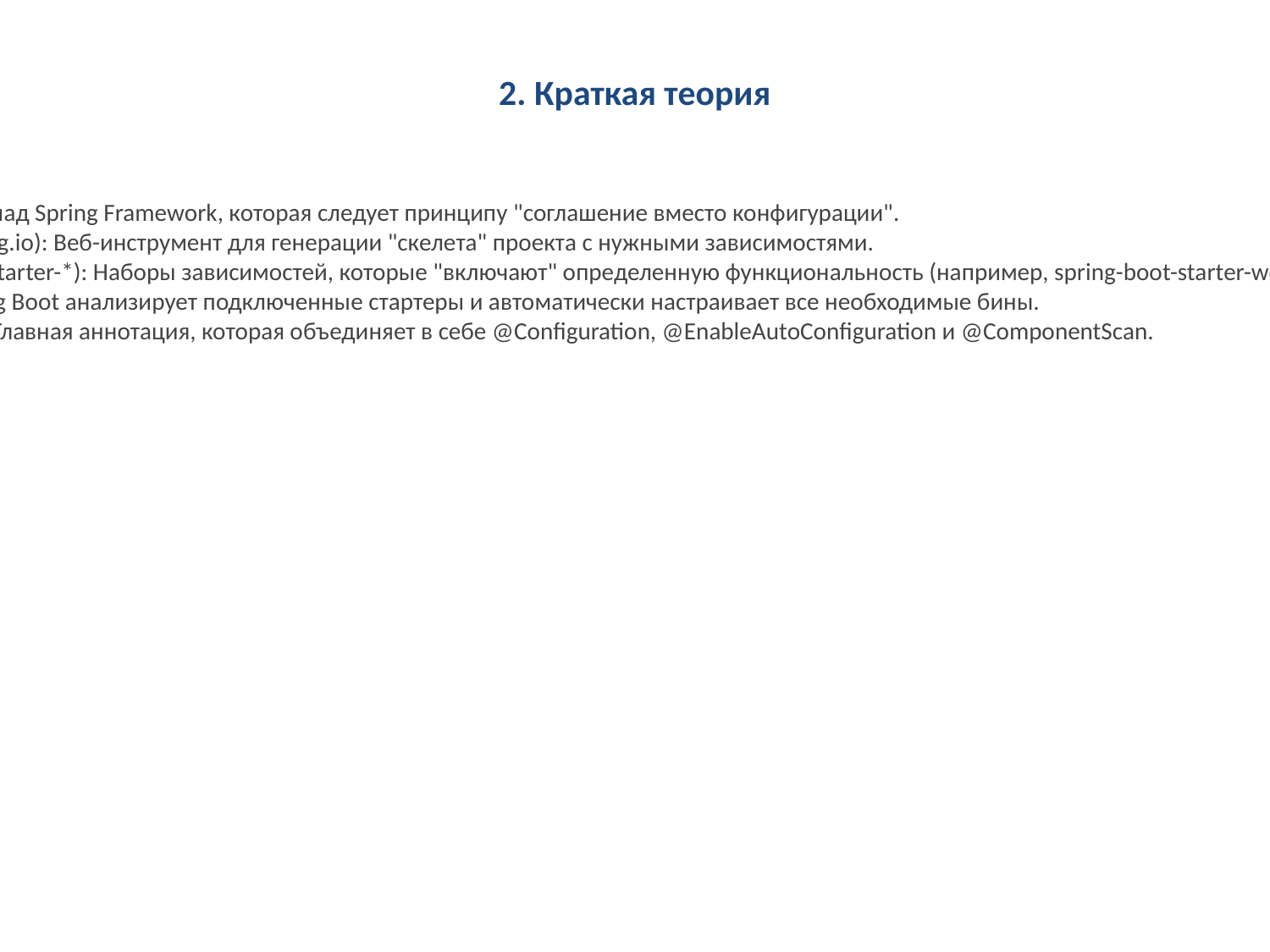

2. Краткая теория
Spring Boot: Надстройка над Spring Framework, которая следует принципу "соглашение вместо конфигурации".
Spring Initializr (start.spring.io): Веб-инструмент для генерации "скелета" проекта с нужными зависимостями.
"Стартеры" (spring-boot-starter-*): Наборы зависимостей, которые "включают" определенную функциональность (например, spring-boot-starter-web для веб-приложений).
Автоконфигурация: Spring Boot анализирует подключенные стартеры и автоматически настраивает все необходимые бины.
@SpringBootApplication: Главная аннотация, которая объединяет в себе @Configuration, @EnableAutoConfiguration и @ComponentScan.